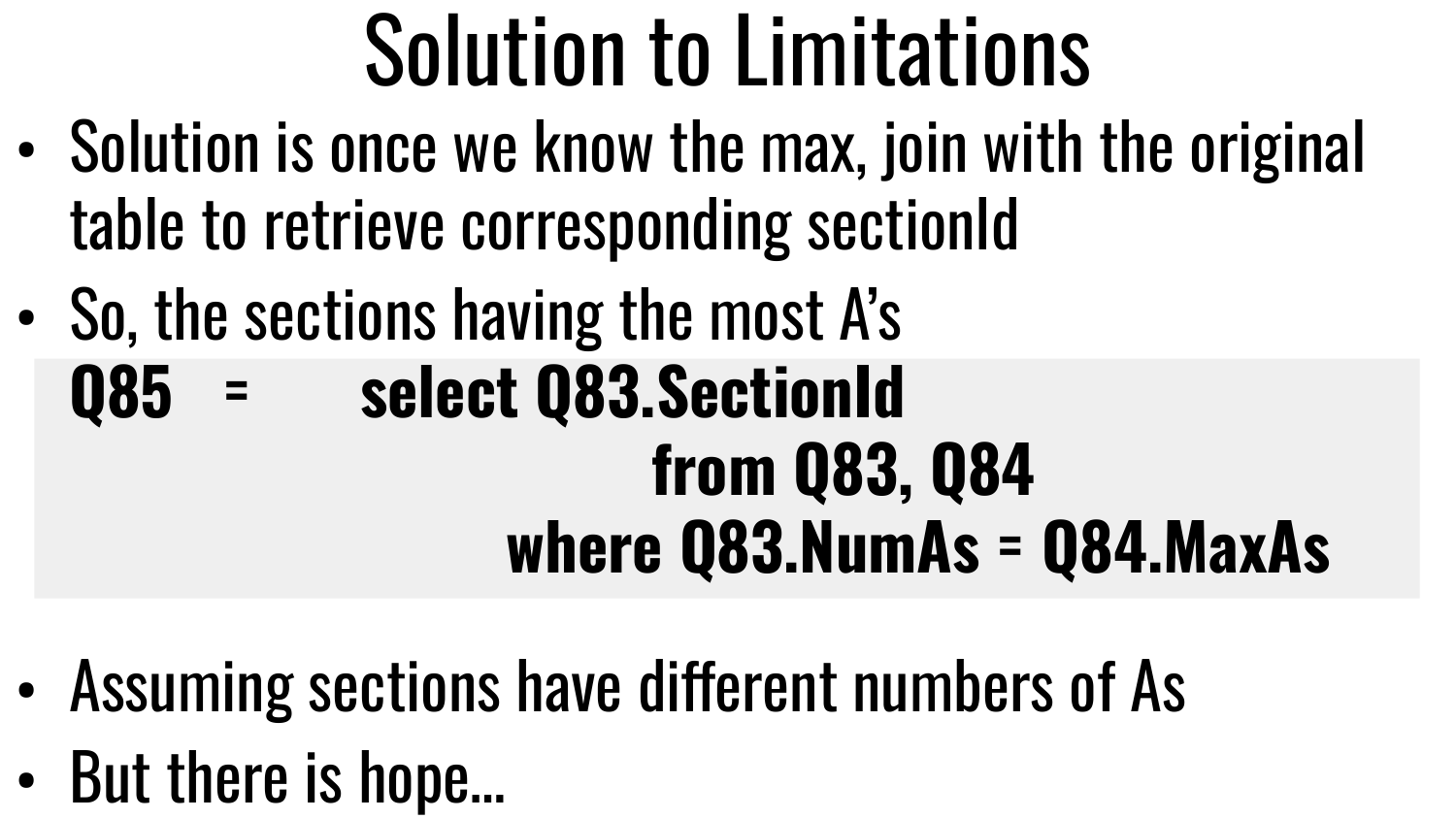

# Solution to Limitations
Solution is once we know the max, join with the original table to retrieve corresponding sectionId
So, the sections having the most A’s
	Q85   = 	select Q83.SectionId
					from Q83, Q84
			where Q83.NumAs = Q84.MaxAs

Assuming sections have different numbers of As
But there is hope…